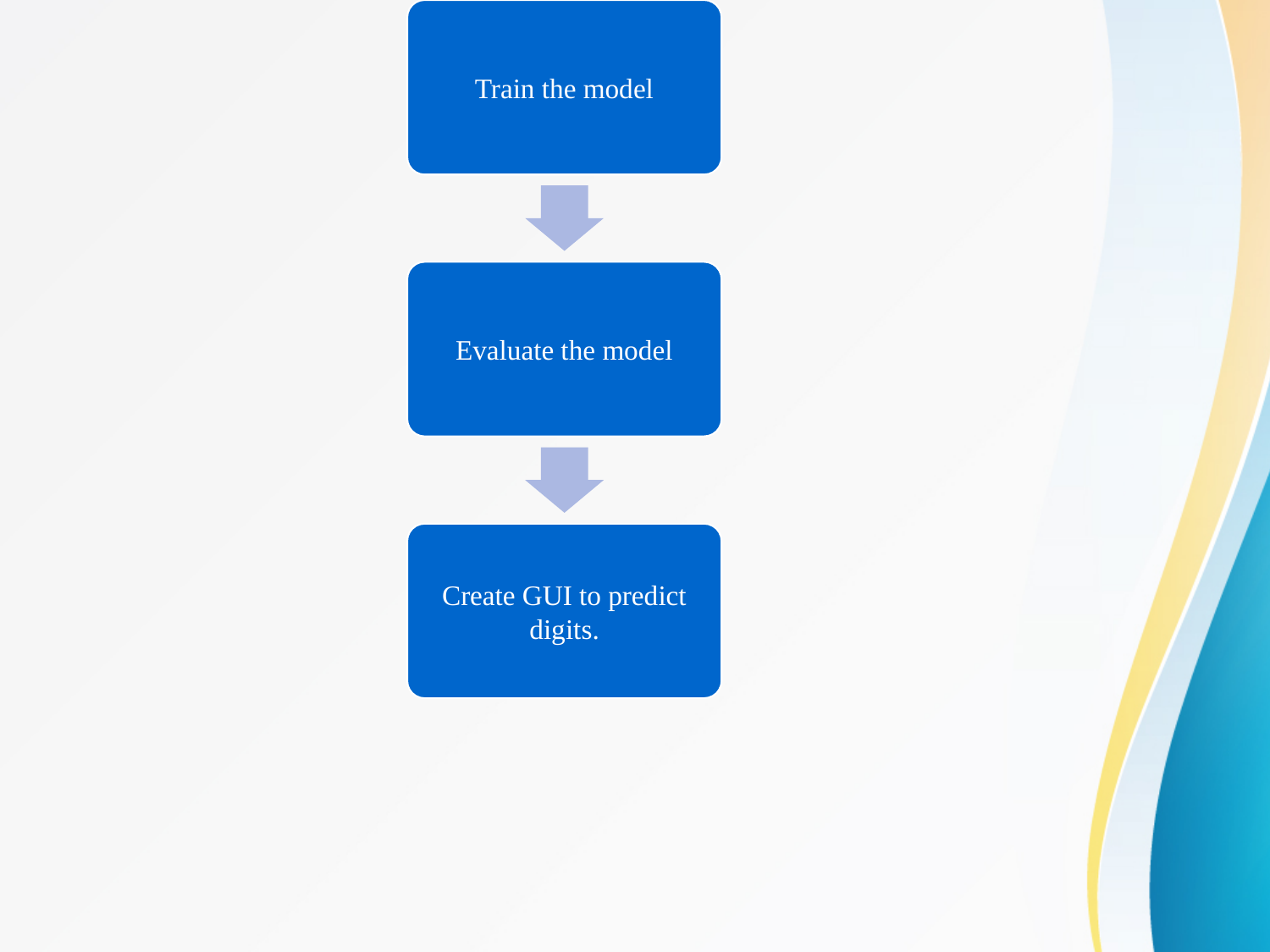

Train the model

Evaluate the model

Create GUI to predict digits.